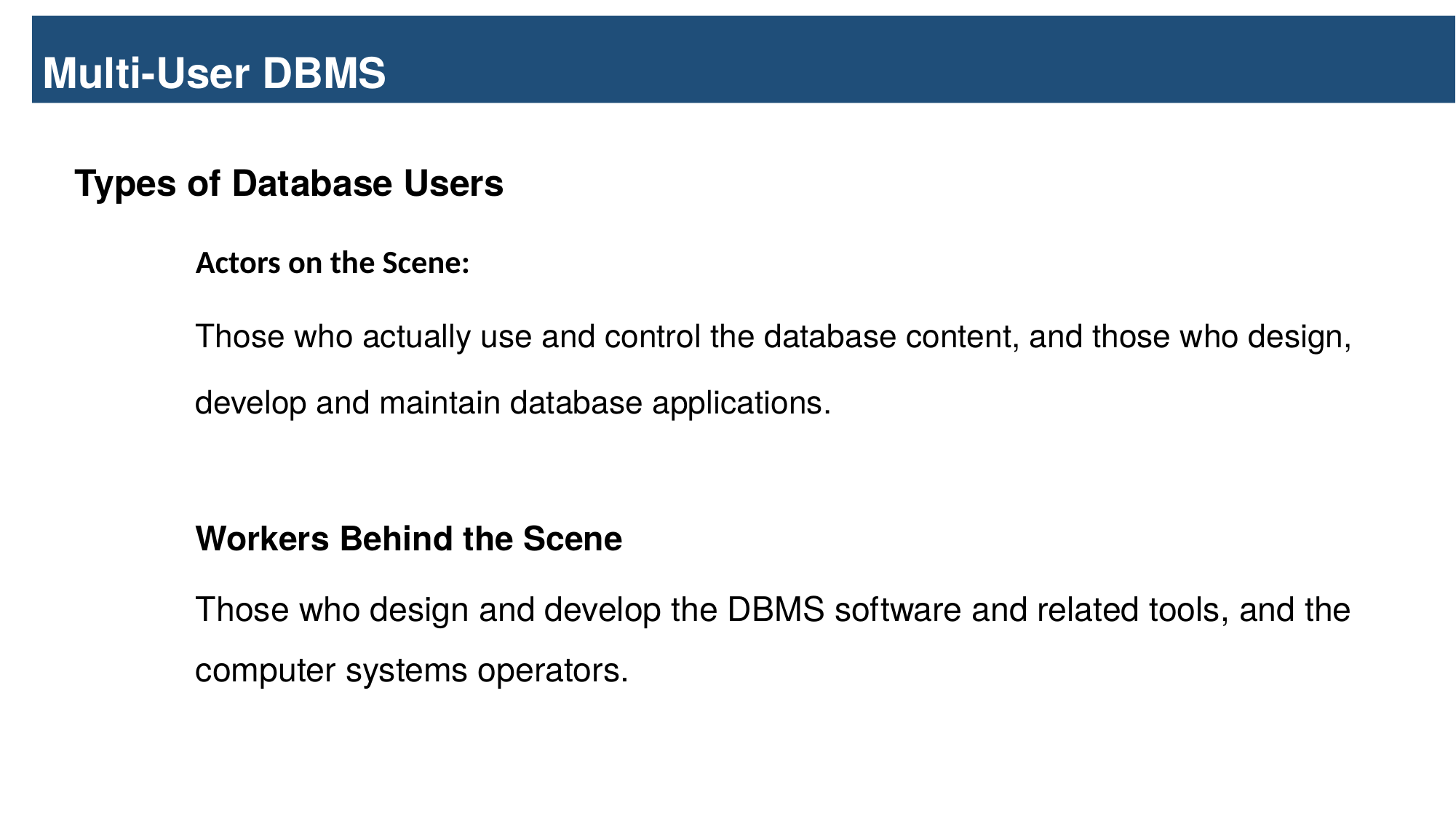

# Multi-User DBMS
Types of Database Users
Actors on the Scene:
Those who actually use and control the database content, and those who design, develop and maintain database applications.
Workers Behind the Scene
Those who design and develop the DBMS software and related tools, and the computer systems operators.